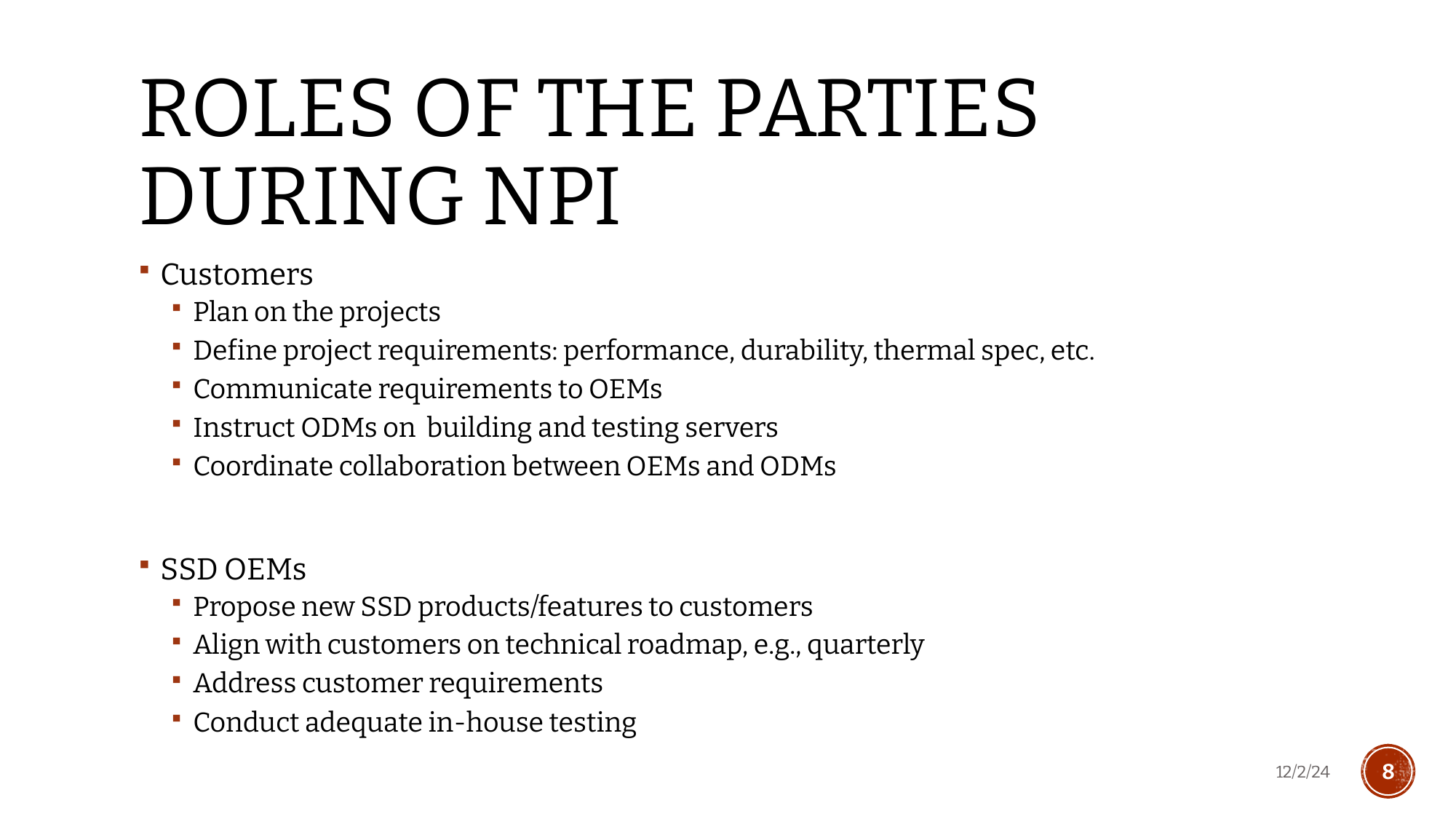

# Roles of the parties during NPI
Customers
Plan on the projects
Define project requirements: performance, durability, thermal spec, etc.
Communicate requirements to OEMs
Instruct ODMs on  building and testing servers
Coordinate collaboration between OEMs and ODMs

SSD OEMs
Propose new SSD products/features to customers
Align with customers on technical roadmap, e.g., quarterly
Address customer requirements
Conduct adequate in-house testing
12/2/24
8